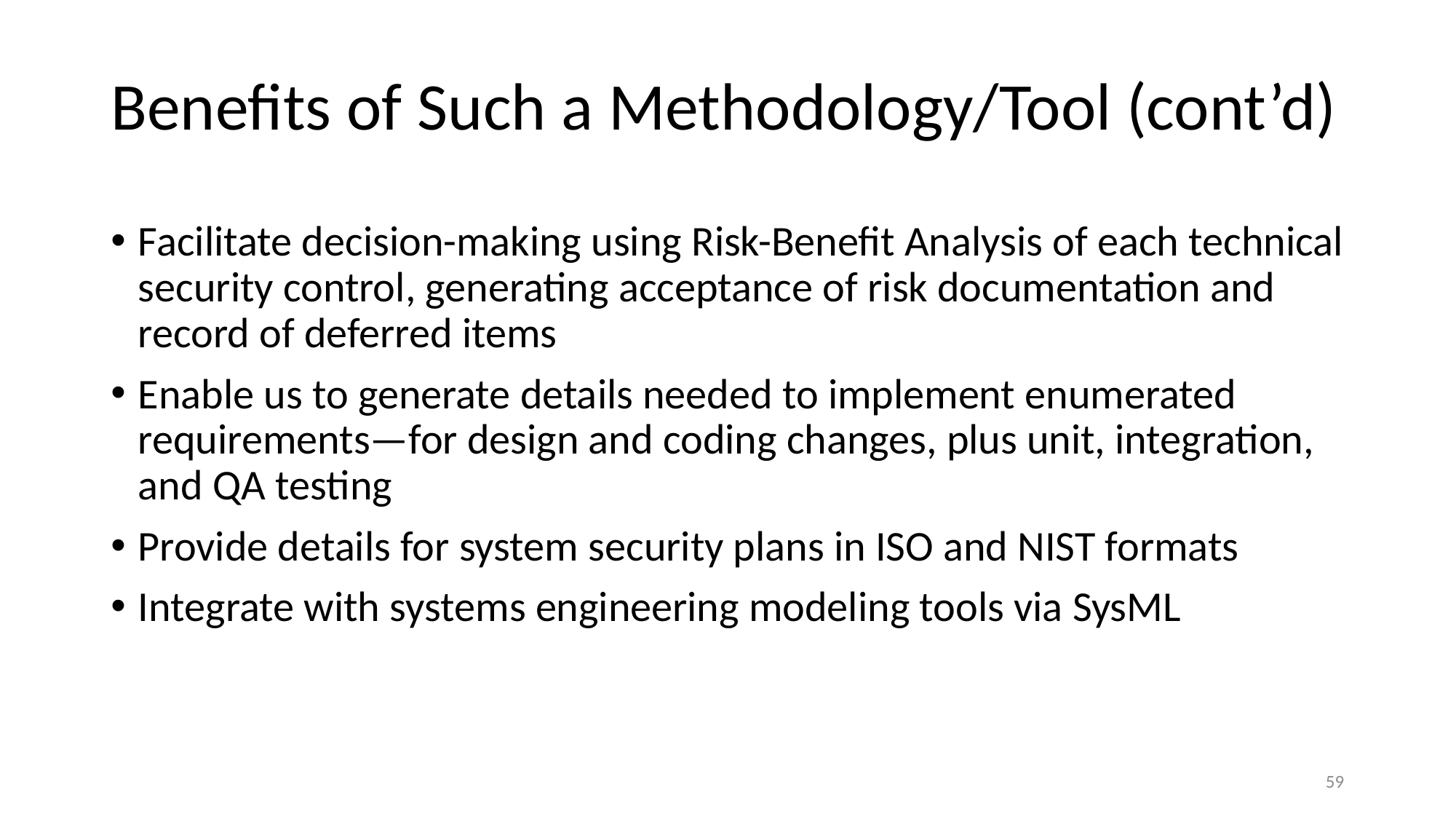

# Benefits of Such a Methodology/Tool (cont’d)
Facilitate decision-making using Risk-Benefit Analysis of each technical security control, generating acceptance of risk documentation and record of deferred items
Enable us to generate details needed to implement enumerated requirements—for design and coding changes, plus unit, integration, and QA testing
Provide details for system security plans in ISO and NIST formats
Integrate with systems engineering modeling tools via SysML

59